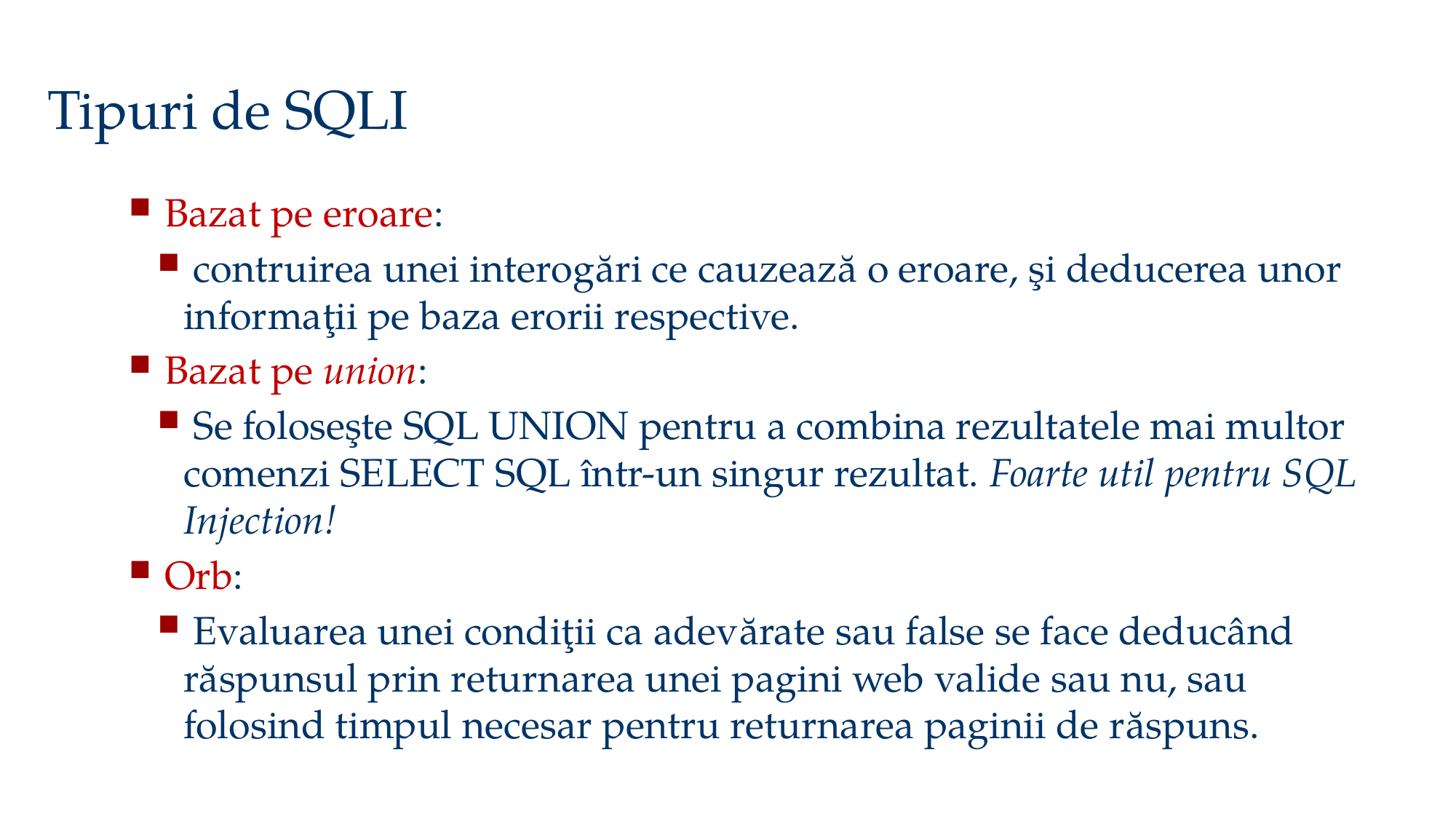

Tipuri de SQLI
 Bazat pe eroare:
 contruirea unei interogări ce cauzează o eroare, şi deducerea unor informaţii pe baza erorii respective.
 Bazat pe union:
 Se foloseşte SQL UNION pentru a combina rezultatele mai multor comenzi SELECT SQL într-un singur rezultat. Foarte util pentru SQL Injection!
 Orb:
 Evaluarea unei condiţii ca adevărate sau false se face deducând răspunsul prin returnarea unei pagini web valide sau nu, sau folosind timpul necesar pentru returnarea paginii de răspuns.